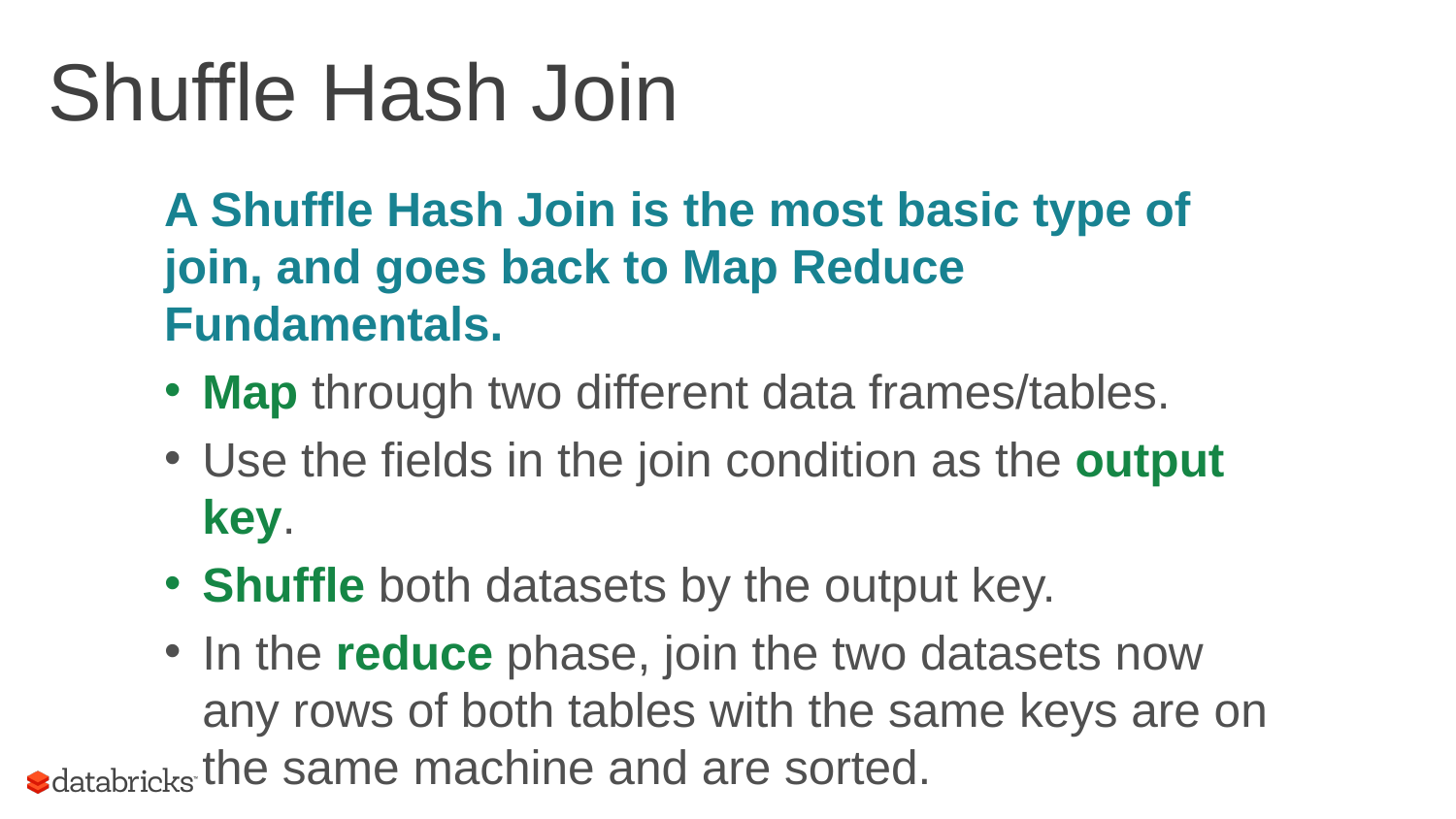

# Shuffle Hash Join
A Shuffle Hash Join is the most basic type of join, and goes back to Map Reduce Fundamentals.
Map through two different data frames/tables.
Use the fields in the join condition as the output key.
Shuffle both datasets by the output key.
In the reduce phase, join the two datasets now any rows of both tables with the same keys are on the same machine and are sorted.
8